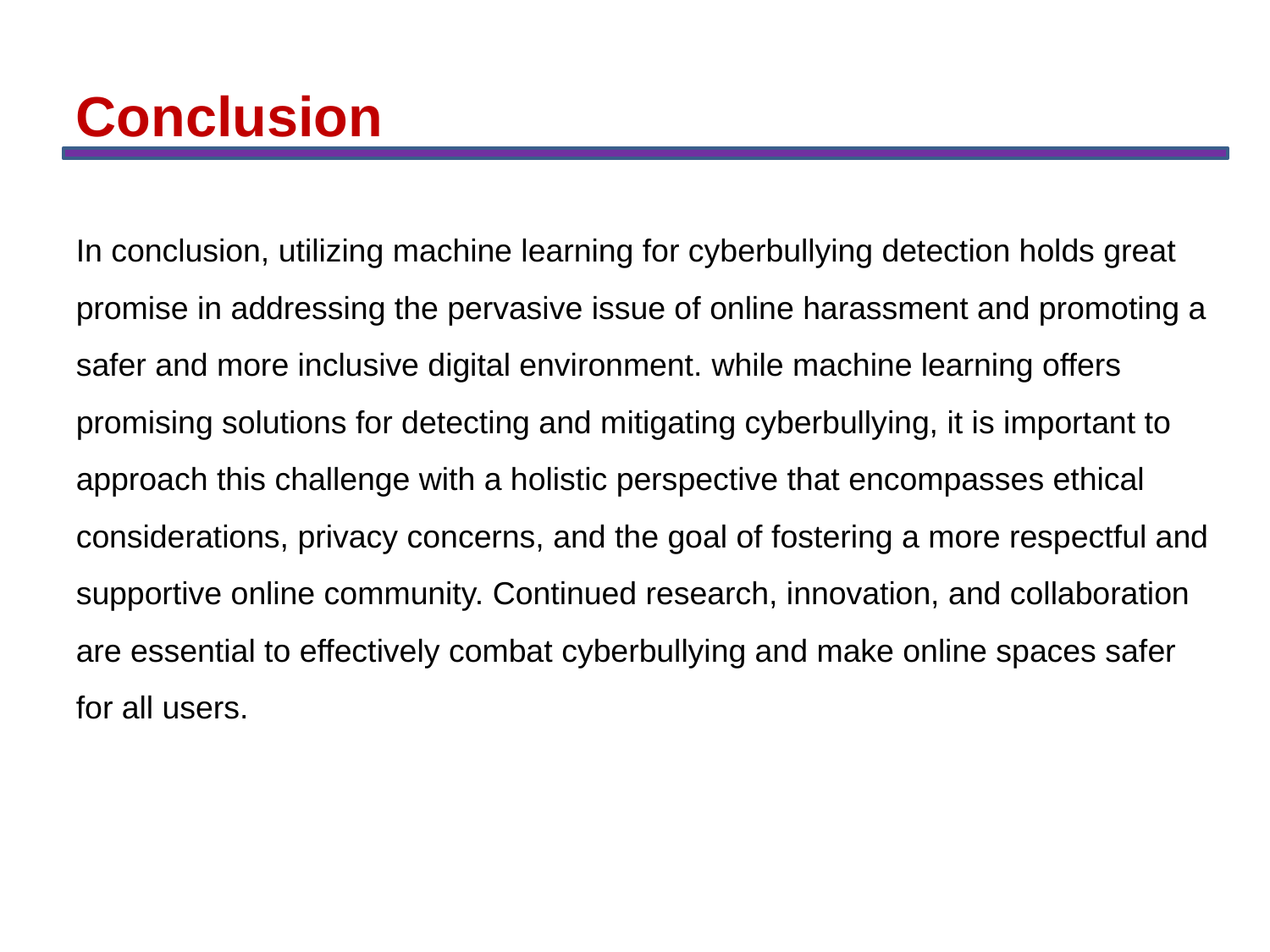

Conclusion

In conclusion, utilizing machine learning for cyberbullying detection holds great promise in addressing the pervasive issue of online harassment and promoting a safer and more inclusive digital environment. while machine learning offers promising solutions for detecting and mitigating cyberbullying, it is important to approach this challenge with a holistic perspective that encompasses ethical considerations, privacy concerns, and the goal of fostering a more respectful and supportive online community. Continued research, innovation, and collaboration are essential to effectively combat cyberbullying and make online spaces safer for all users.